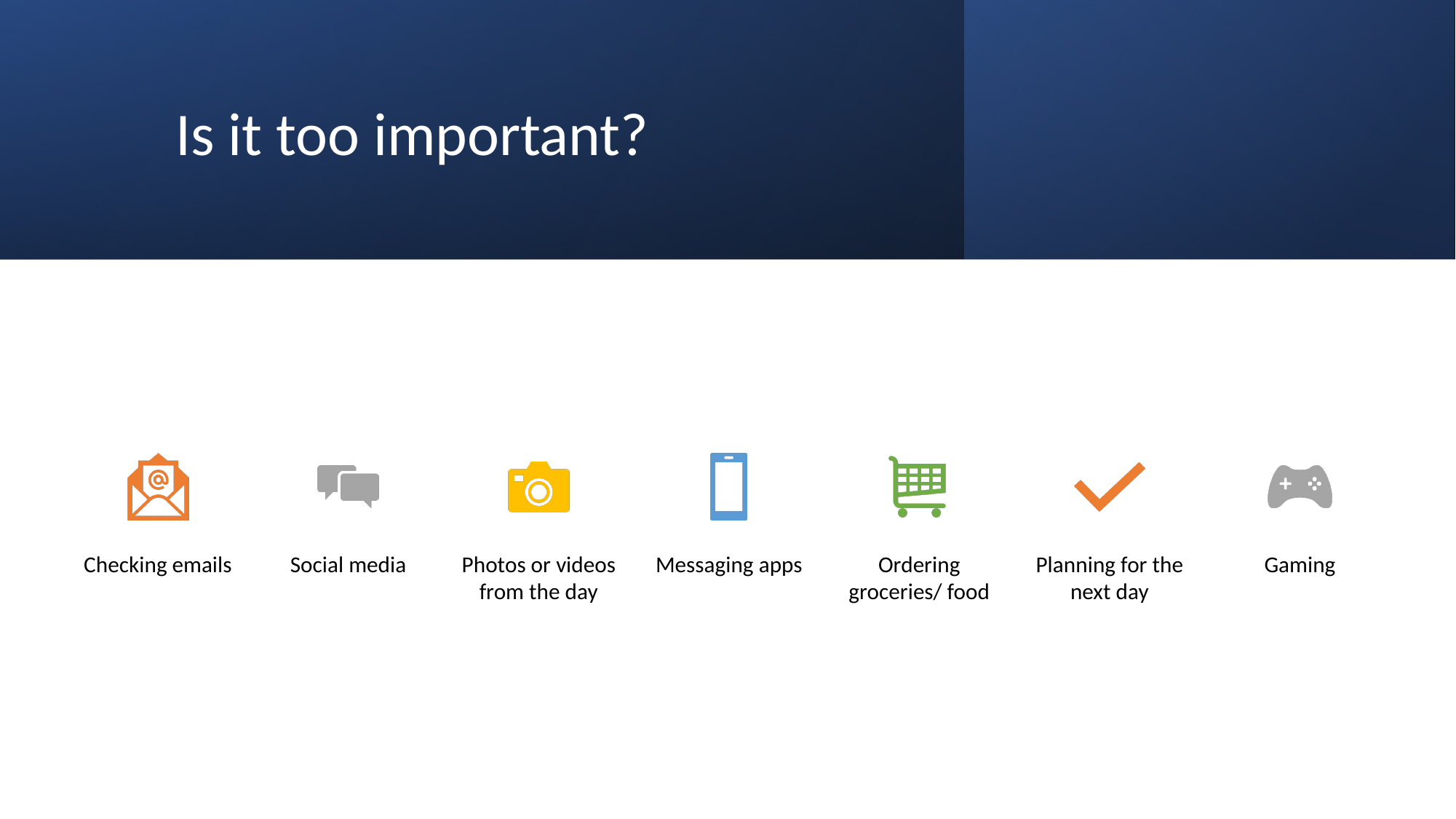

# Is it too important?
Checking emails
Social media
Photos or videos from the day
Messaging apps
Ordering groceries/ food
Planning for the next day
Gaming